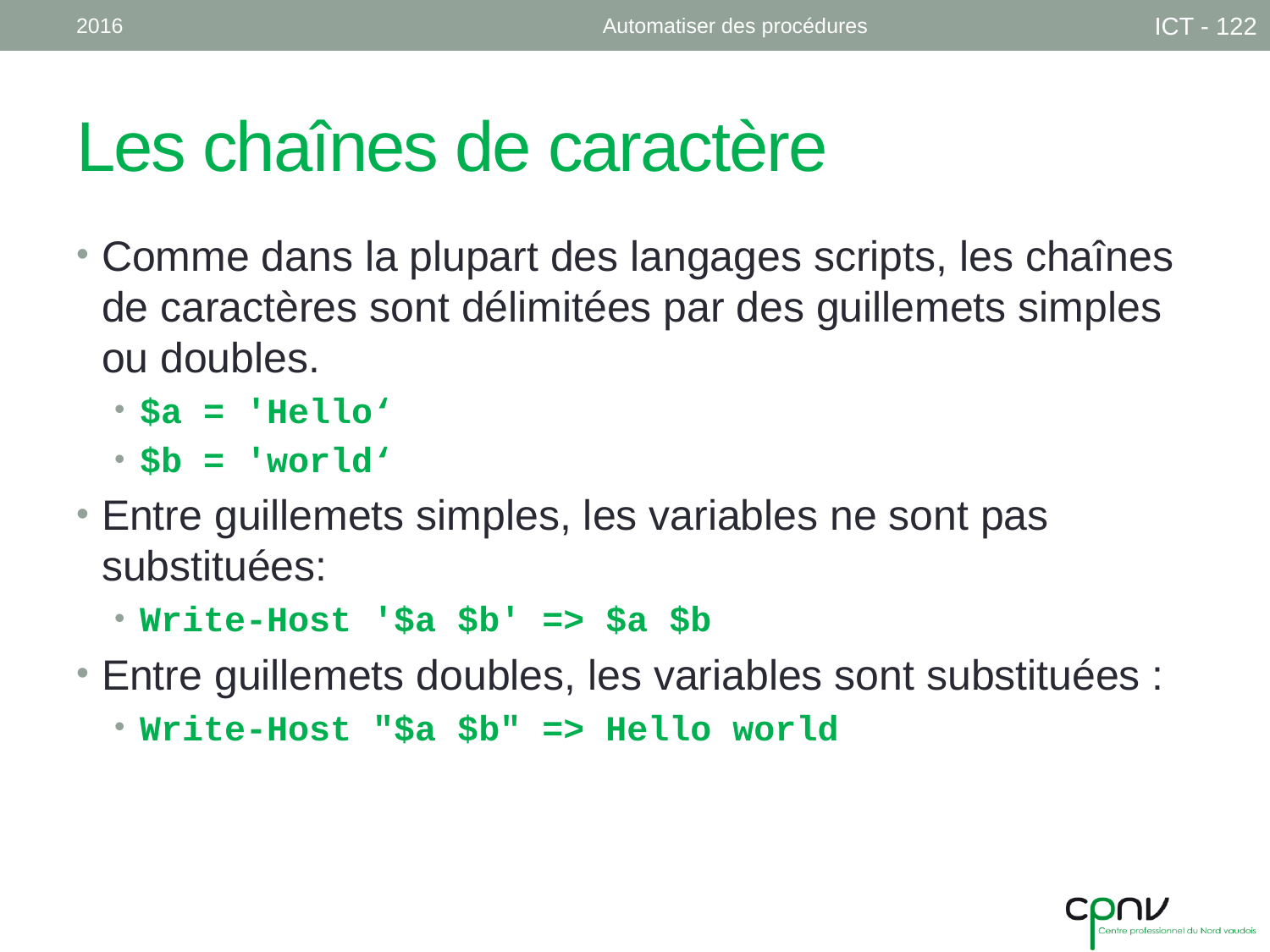

2016
Automatiser des procédures
ICT - 122
# Les chaînes de caractère
Comme dans la plupart des langages scripts, les chaînes de caractères sont délimitées par des guillemets simples ou doubles.
$a = 'Hello‘
$b = 'world‘
Entre guillemets simples, les variables ne sont pas substituées:
Write-Host '$a $b' => $a $b
Entre guillemets doubles, les variables sont substituées :
Write-Host "$a $b" => Hello world